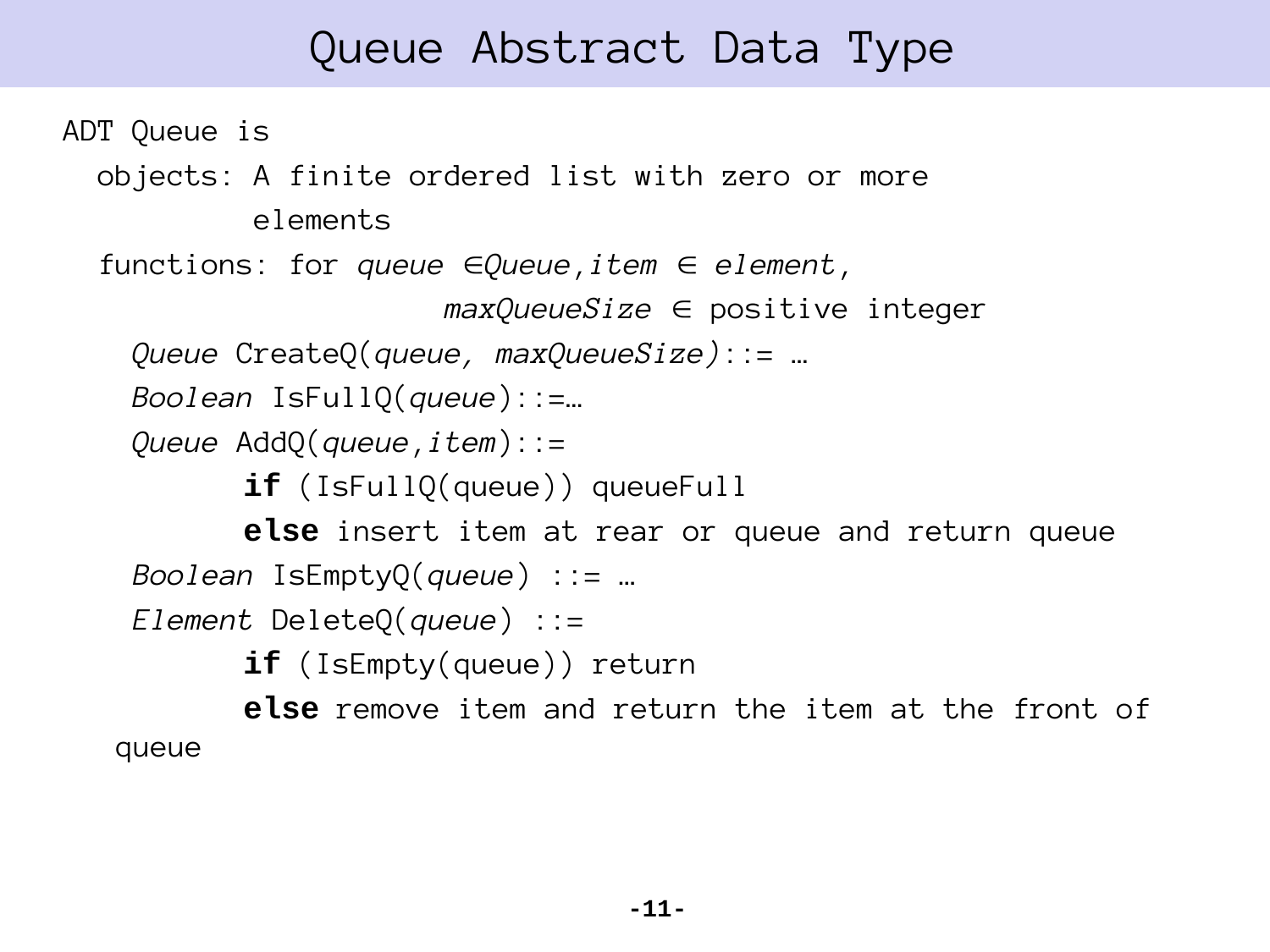

# Queue Abstract Data Type
ADT Queue is
  objects: A finite ordered list with zero or more
           elements
  functions: for queue ∈Queue,item ∈ element,
                      maxQueueSize ∈ positive integer
    Queue CreateQ(queue, maxQueueSize)::= …
    Boolean IsFullQ(queue)::=…
    Queue AddQ(queue,item)::=
		if (IsFullQ(queue)) queueFull
		else insert item at rear or queue and return queue
	 Boolean IsEmptyQ(queue) ::= …
	 Element DeleteQ(queue) ::=
		if (IsEmpty(queue)) return
		else remove item and return the item at the front of queue

-11-